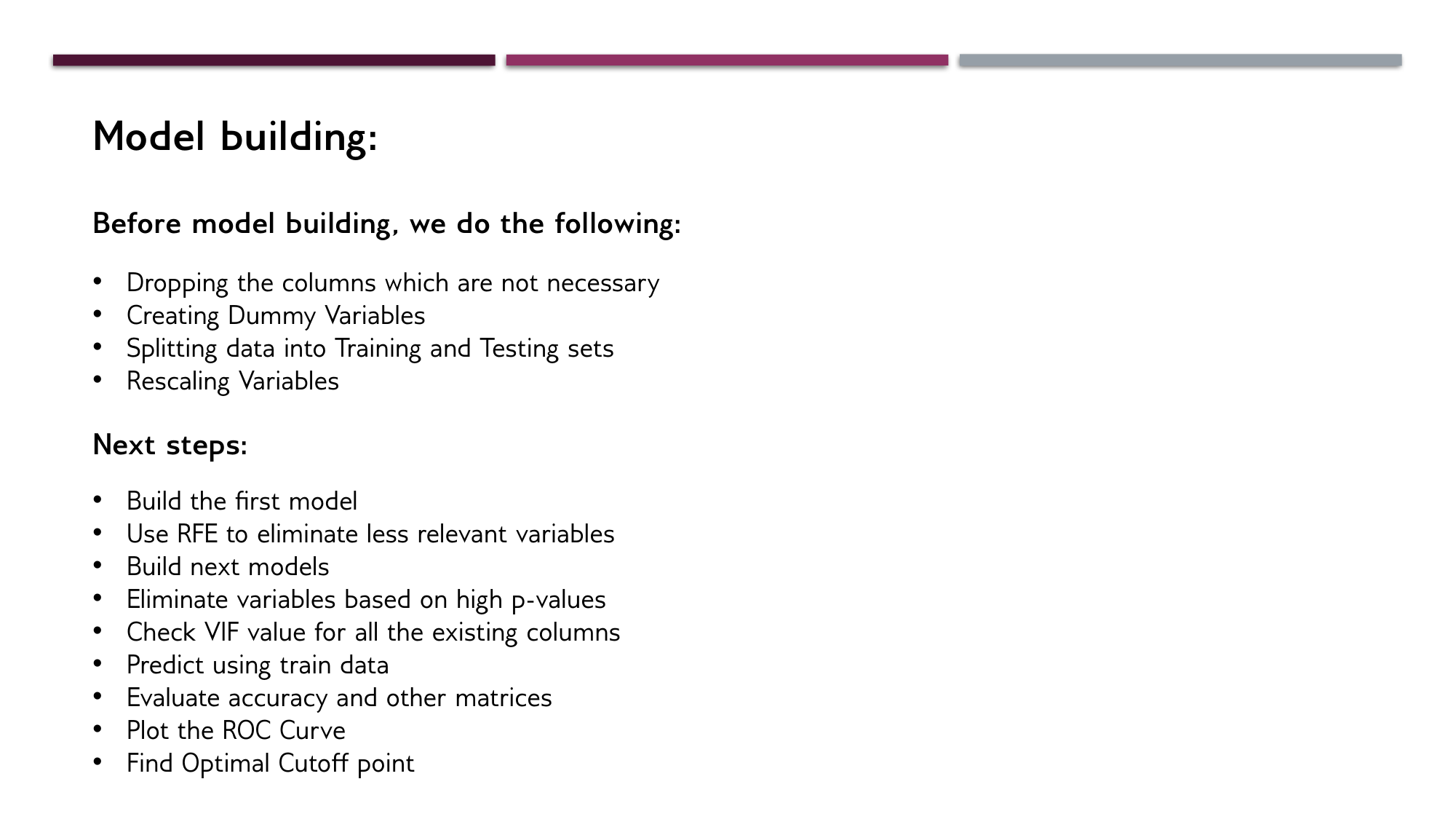

Model building:

Before model building, we do the following:

Dropping the columns which are not necessary
Creating Dummy Variables
Splitting data into Training and Testing sets
Rescaling Variables

Next steps:

Build the first model
Use RFE to eliminate less relevant variables
Build next models
Eliminate variables based on high p-values
Check VIF value for all the existing columns
Predict using train data
Evaluate accuracy and other matrices
Plot the ROC Curve
Find Optimal Cutoff point